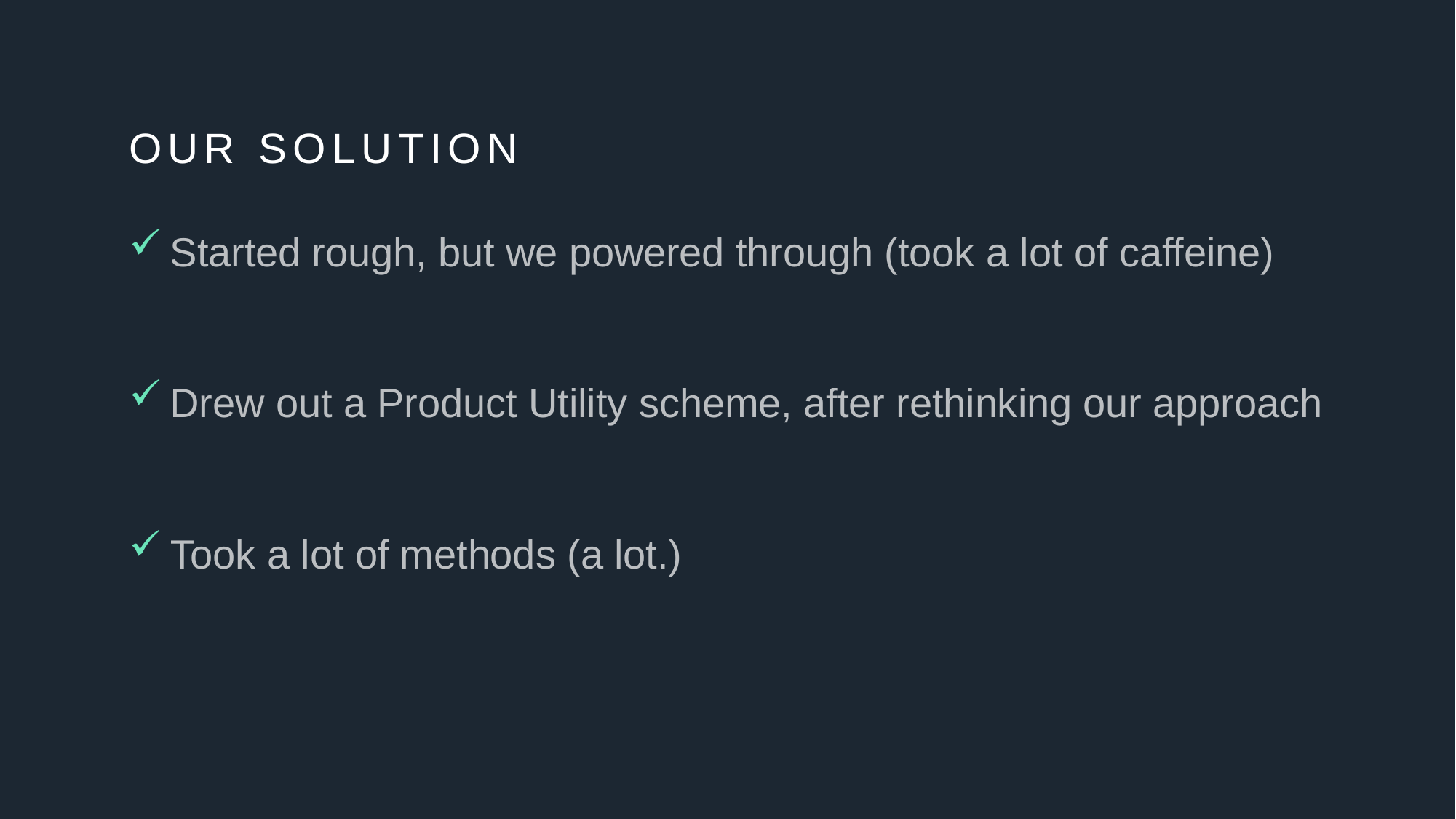

# Our solution
Started rough, but we powered through (took a lot of caffeine)

Drew out a Product Utility scheme, after rethinking our approach

Took a lot of methods (a lot.)